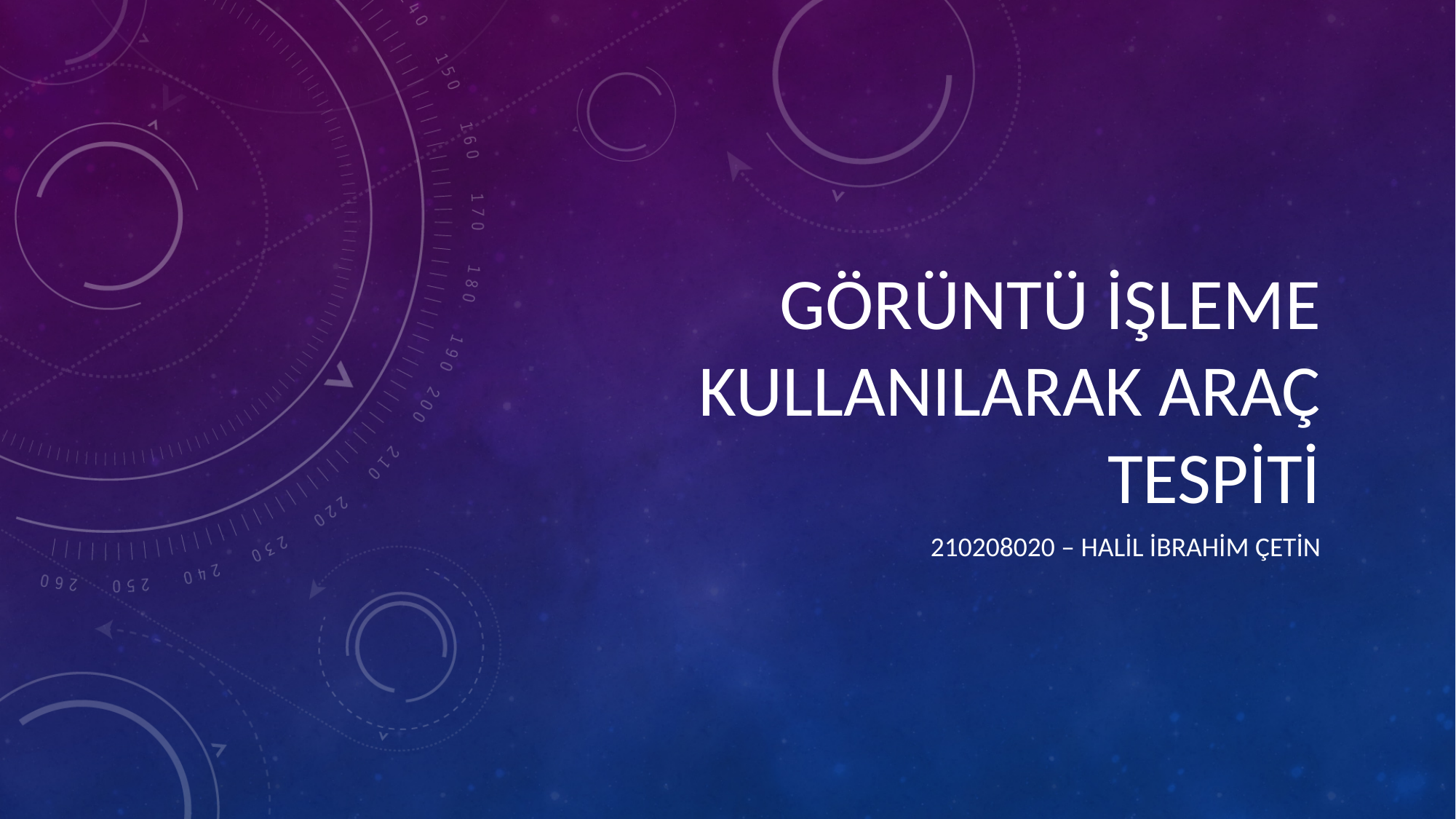

# Görüntü işleme kullanılarak araç tespiti
210208020 – Halil İbrahim çetin